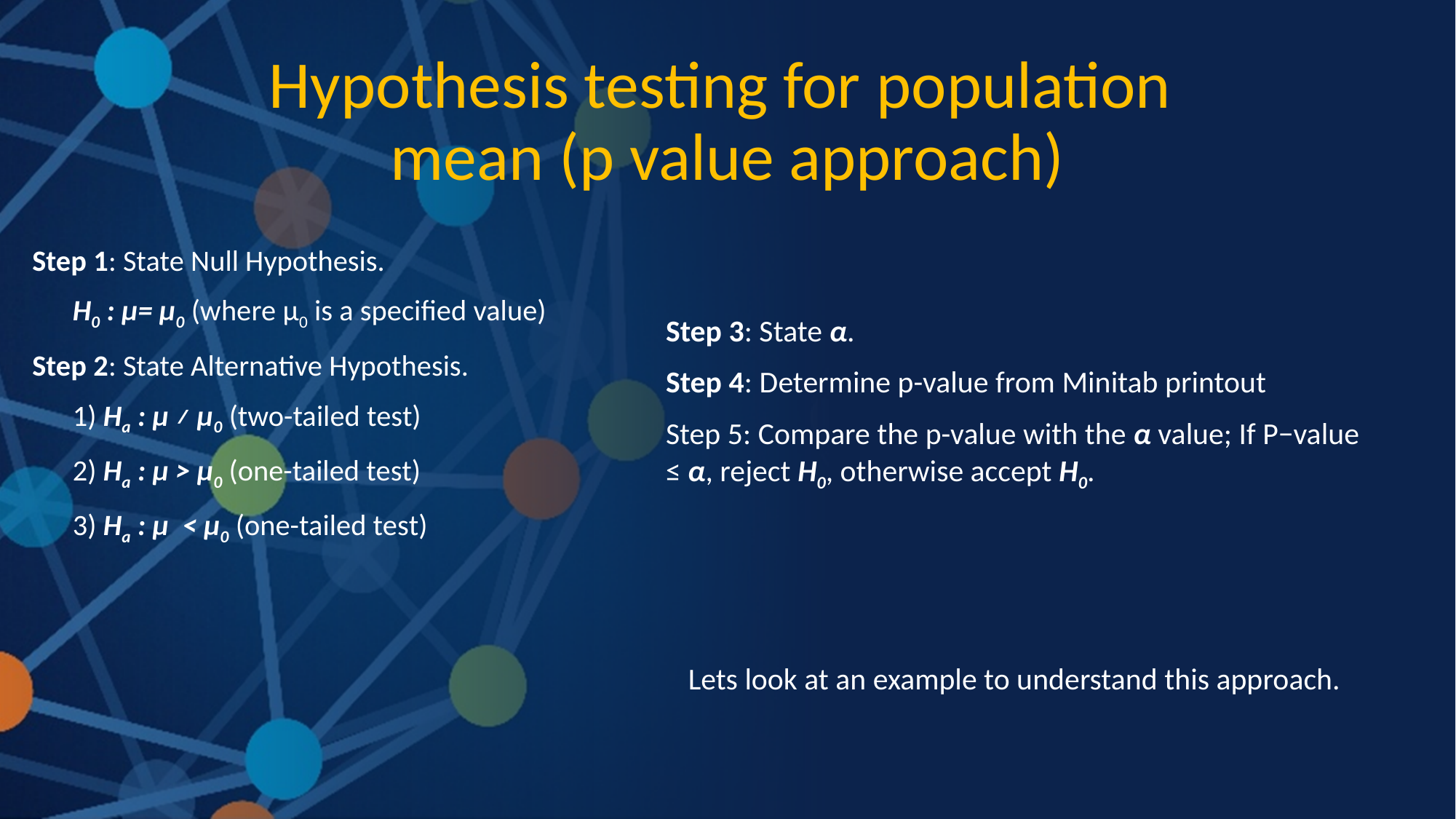

# Hypothesis testing for population mean (p value approach)
Step 1: State Null Hypothesis.
      H0 : µ= µ0 (where µ0 is a specified value)
Step 2: State Alternative Hypothesis.
      1) Ha : µ ≠ µ0 (two-tailed test)
      2) Ha : µ > µ0 (one-tailed test)
      3) Ha : µ  < µ0 (one-tailed test)

Step 3: State α.
Step 4: Determine p-value from Minitab printout
Step 5: Compare the p-value with the α value; If P−value ≤ α, reject H0, otherwise accept H0.

Lets look at an example to understand this approach.